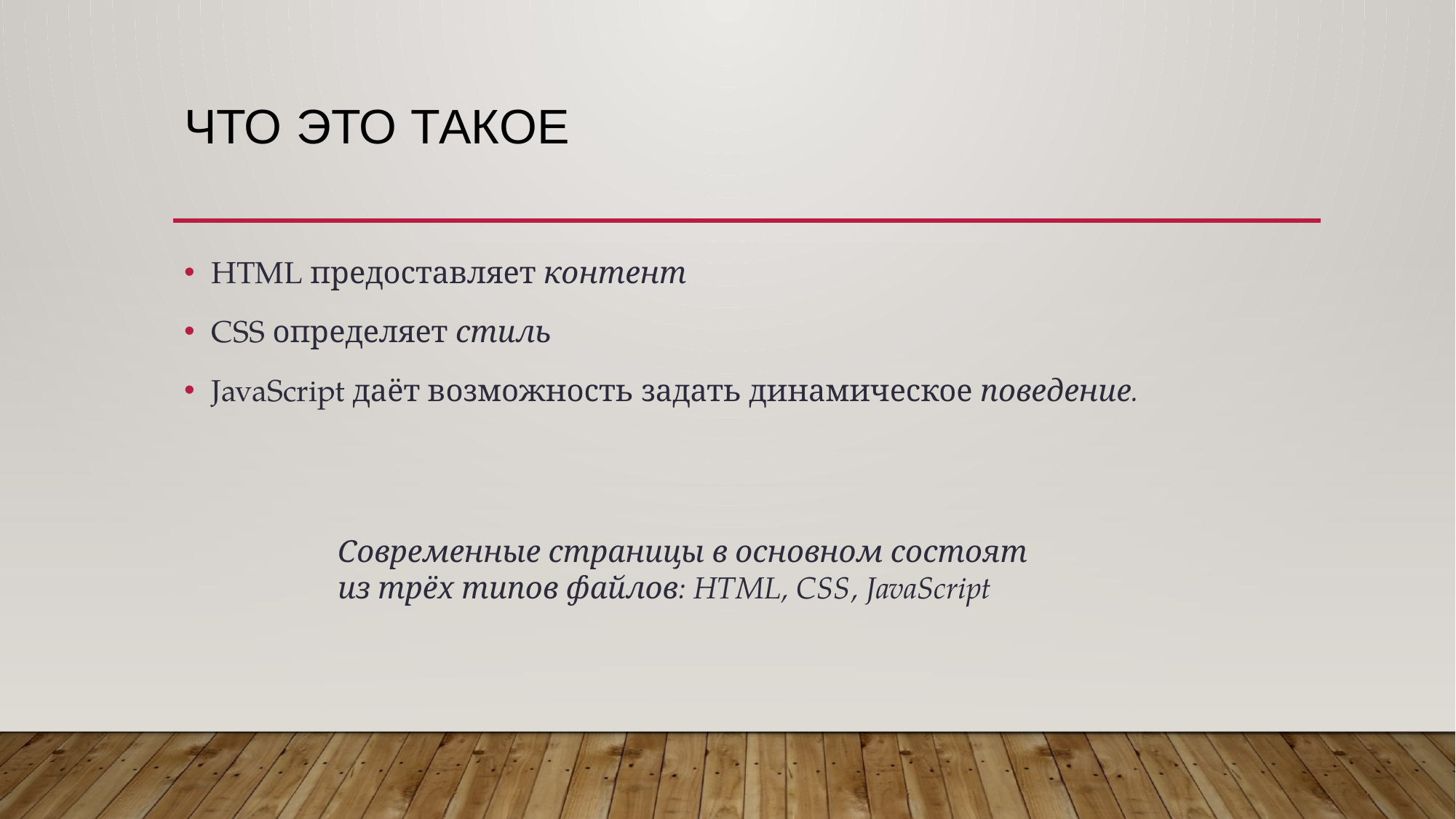

# Что это такое
HTML предоставляет контент
CSS определяет стиль
JavaScript даёт возможность задать динамическое поведение.

Современные страницы в основном состоят из трёх типов файлов: HTML, CSS, JavaScript